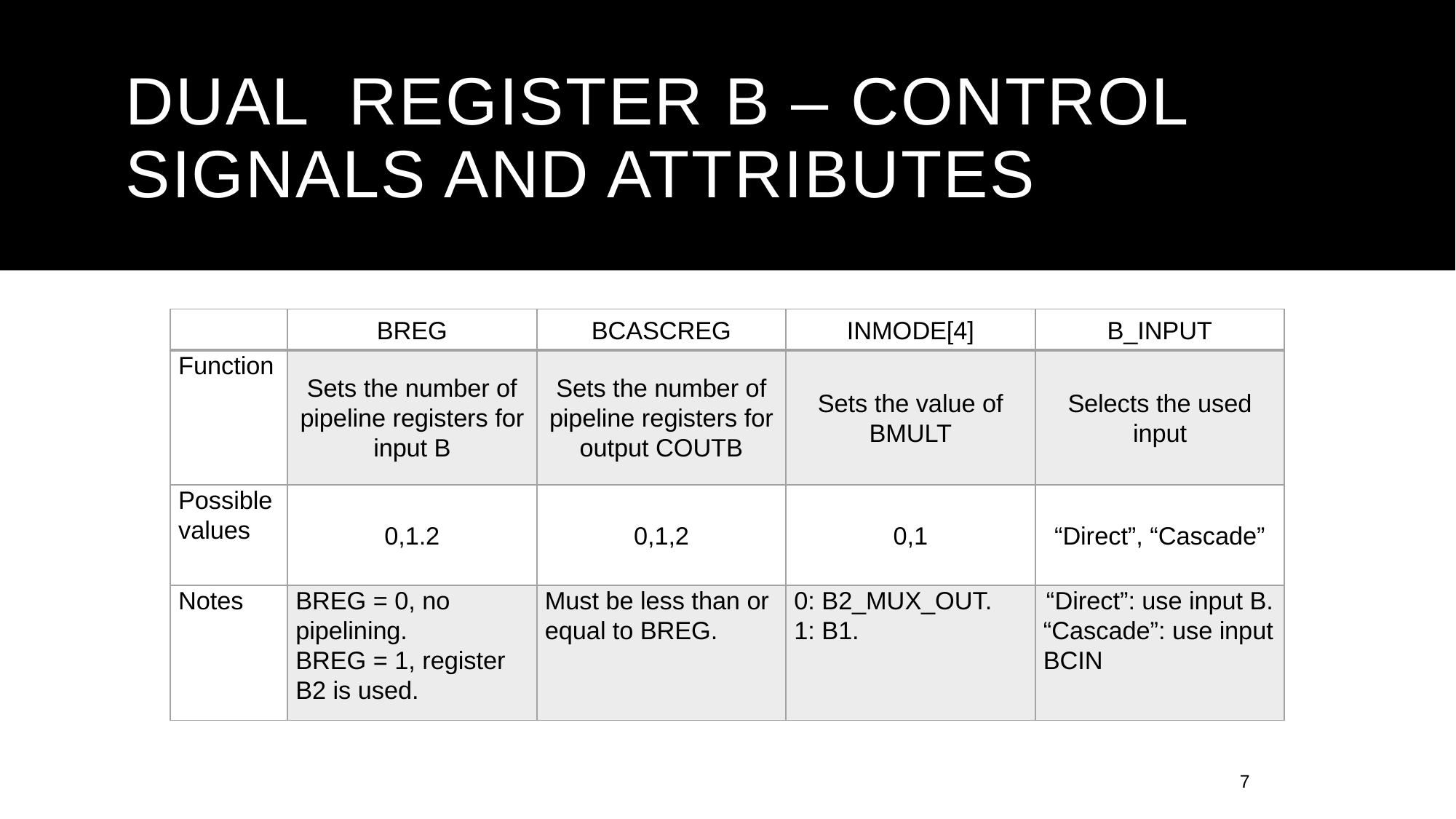

# Dual  Register B – CONTROL SIGNALS AND ATTRIBUTES

|  | BREG | BCASCREG | INMODE[4] | B\_INPUT |
| --- | --- | --- | --- | --- |
| Function | Sets the number of pipeline registers for input B | Sets the number of pipeline registers for output COUTB | Sets the value of BMULT | Selects the used input |
| Possible values | 0,1.2 | 0,1,2 | 0,1 | “Direct”, “Cascade” |
| Notes | BREG = 0, no pipelining. BREG = 1, register B2 is used. | Must be less than or equal to BREG. | 0: B2\_MUX\_OUT. 1: B1. | “Direct”: use input B. “Cascade”: use input BCIN |
7